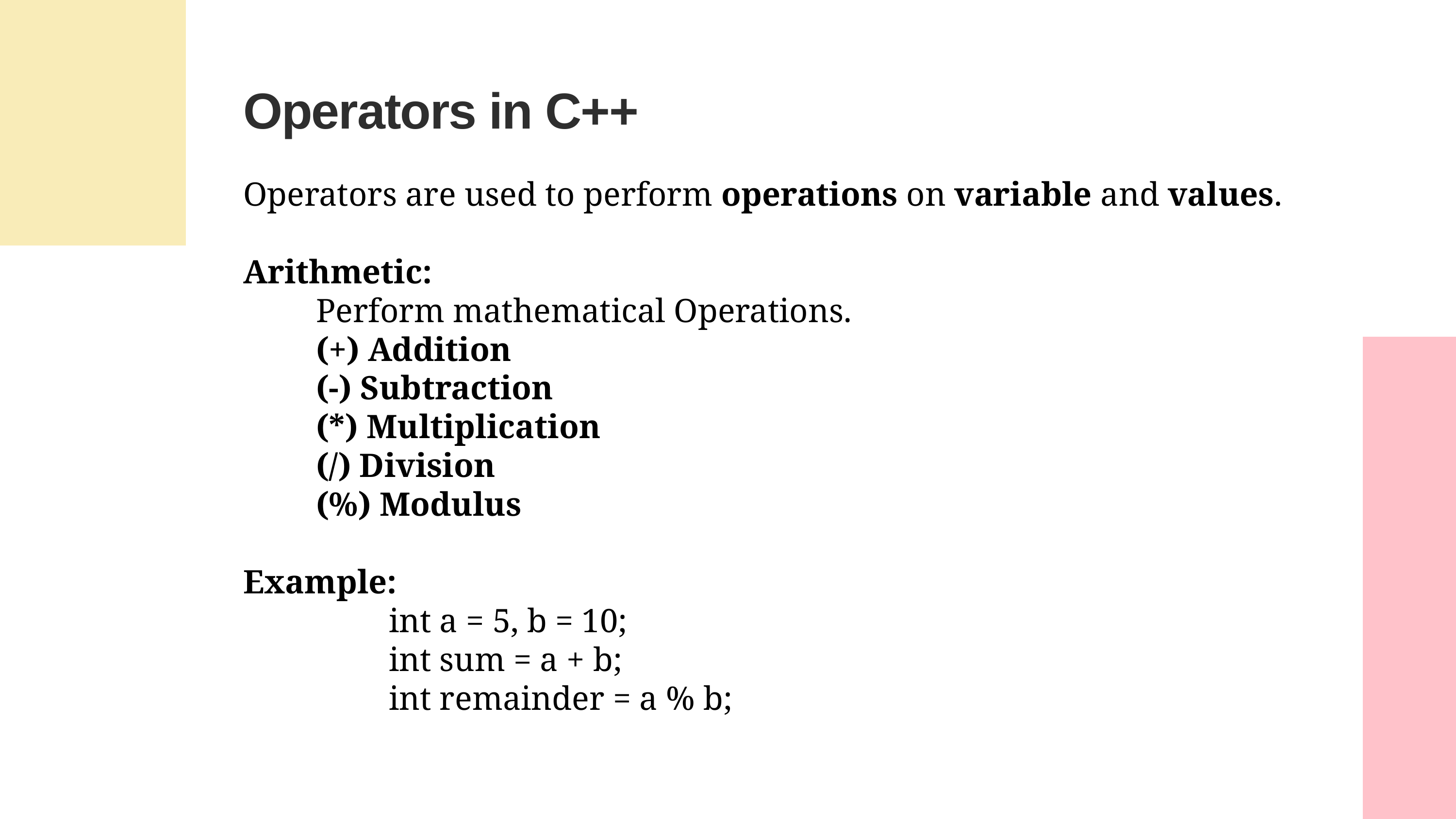

Operators in C++
Operators are used to perform operations on variable and values.

Arithmetic:
	Perform mathematical Operations.
	(+) Addition
	(-) Subtraction
	(*) Multiplication
	(/) Division
	(%) Modulus

Example:
		int a = 5, b = 10;
		int sum = a + b;
		int remainder = a % b;